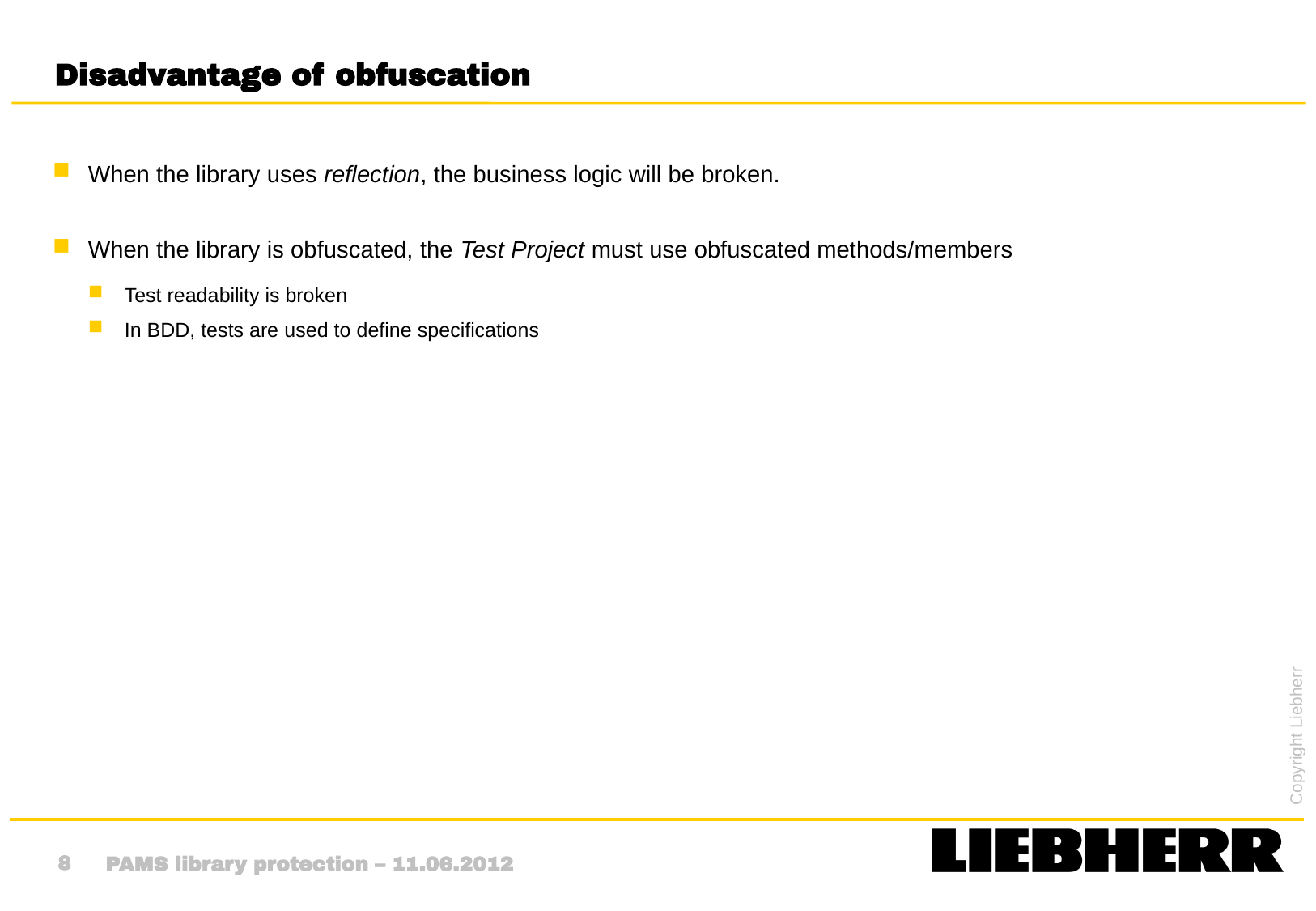

# Disadvantage of obfuscation
When the library uses reflection, the business logic will be broken.

When the library is obfuscated, the Test Project must use obfuscated methods/members
Test readability is broken
In BDD, tests are used to define specifications

8
PAMS library protection – 11.06.2012